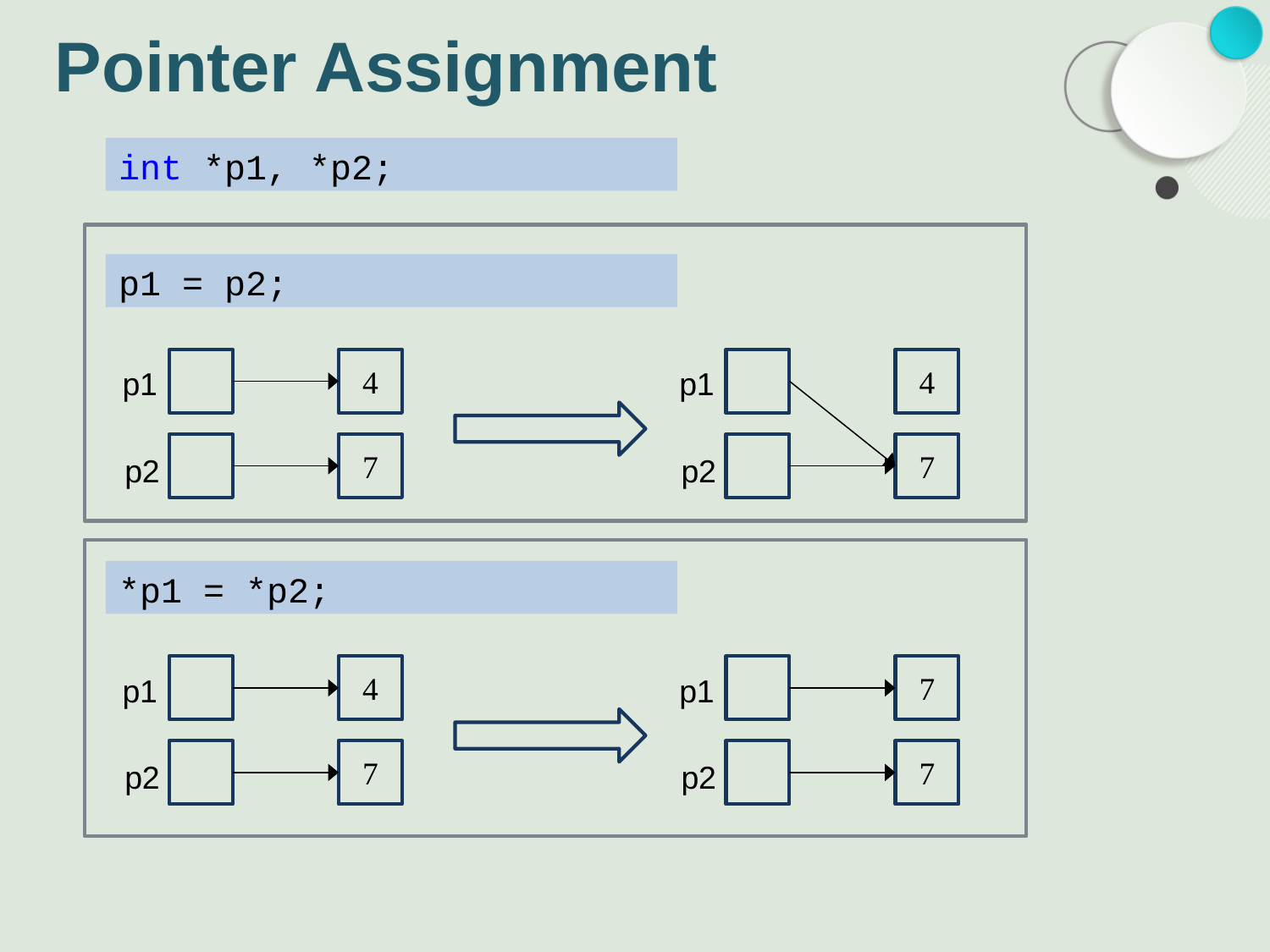

# Pointer Assignment
int *p1, *p2;

p1 = p2;

4

4
p1
p1

7

7
p2
p2

*p1 = *p2;

4

7
p1
p1

7

7
p2
p2